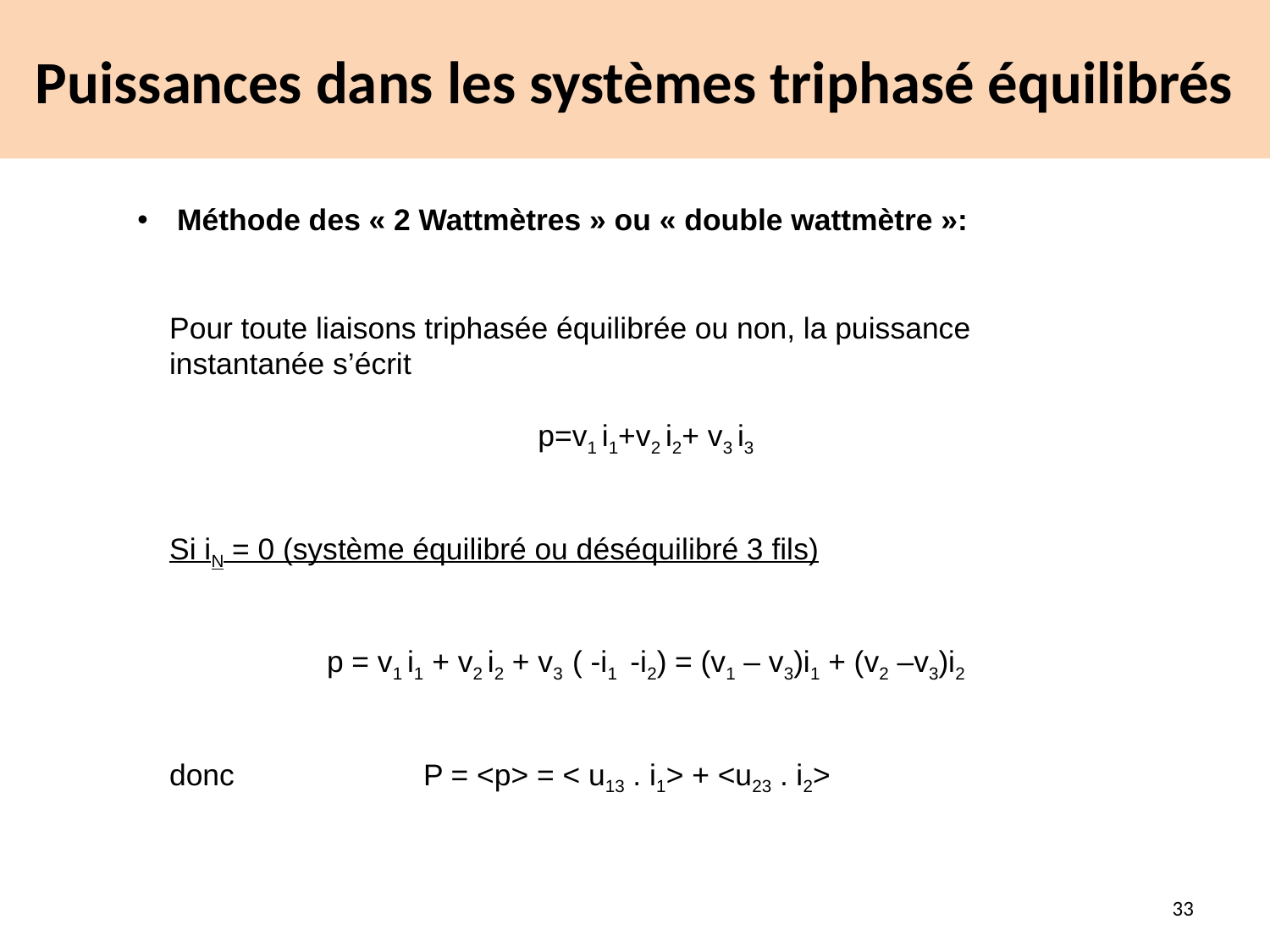

# Puissances dans les systèmes triphasé équilibrés

Méthode des « 2 Wattmètres » ou « double wattmètre »:

Pour toute liaisons triphasée équilibrée ou non, la puissance instantanée s’écrit

p=v1 i1+v2 i2+ v3 i3

Si iN = 0 (système équilibré ou déséquilibré 3 fils)

p = v1 i1 + v2 i2 + v3  ( -i1  -i2) = (v1 – v3)i1 + (v2 –v3)i2

donc 		P = <p> = < u13 . i1> + <u23 . i2>

33